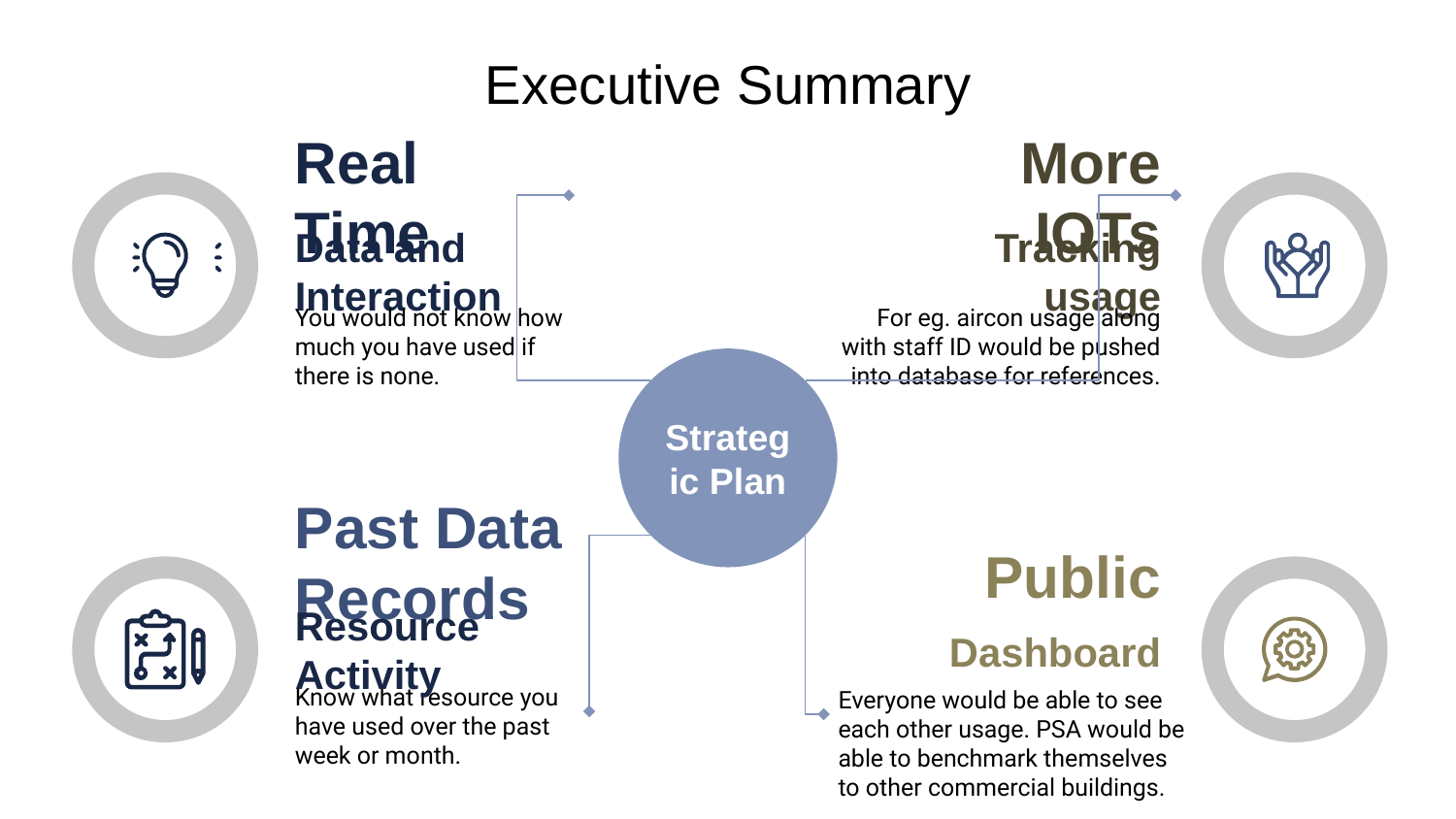

# Executive Summary

Real Time
More IOTs
Strategic Plan

Data and Interaction
You would not know how much you have used if there is none.
Tracking usage
For eg. aircon usage along with staff ID would be pushed into database for references.

Past Data Records
Public

Resource Activity

Know what resource you have used over the past week or month.
Dashboard
Everyone would be able to see each other usage. PSA would be able to benchmark themselves to other commercial buildings.